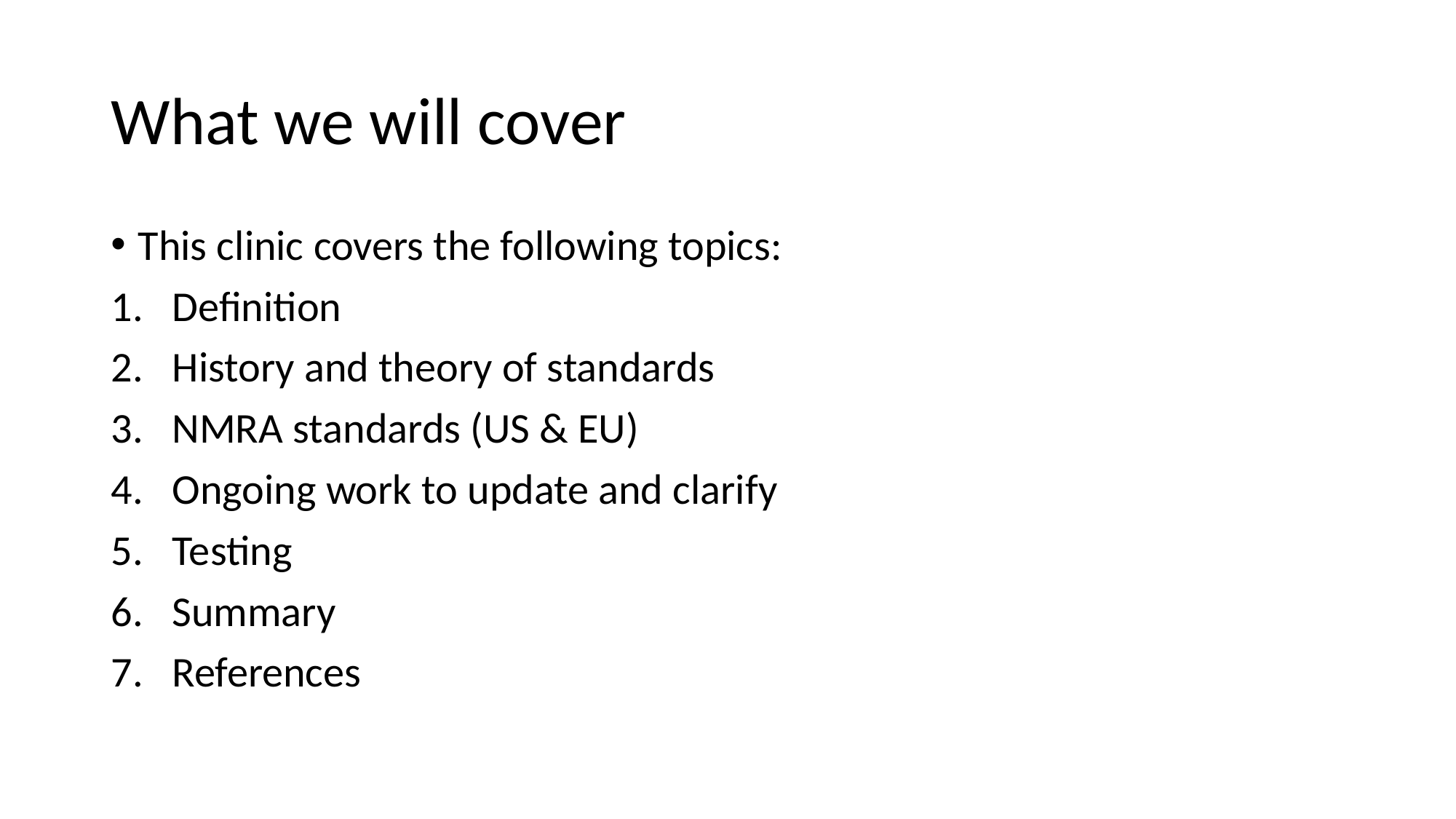

# What we will cover
This clinic covers the following topics:
Definition
History and theory of standards
NMRA standards (US & EU)
Ongoing work to update and clarify
Testing
Summary
References